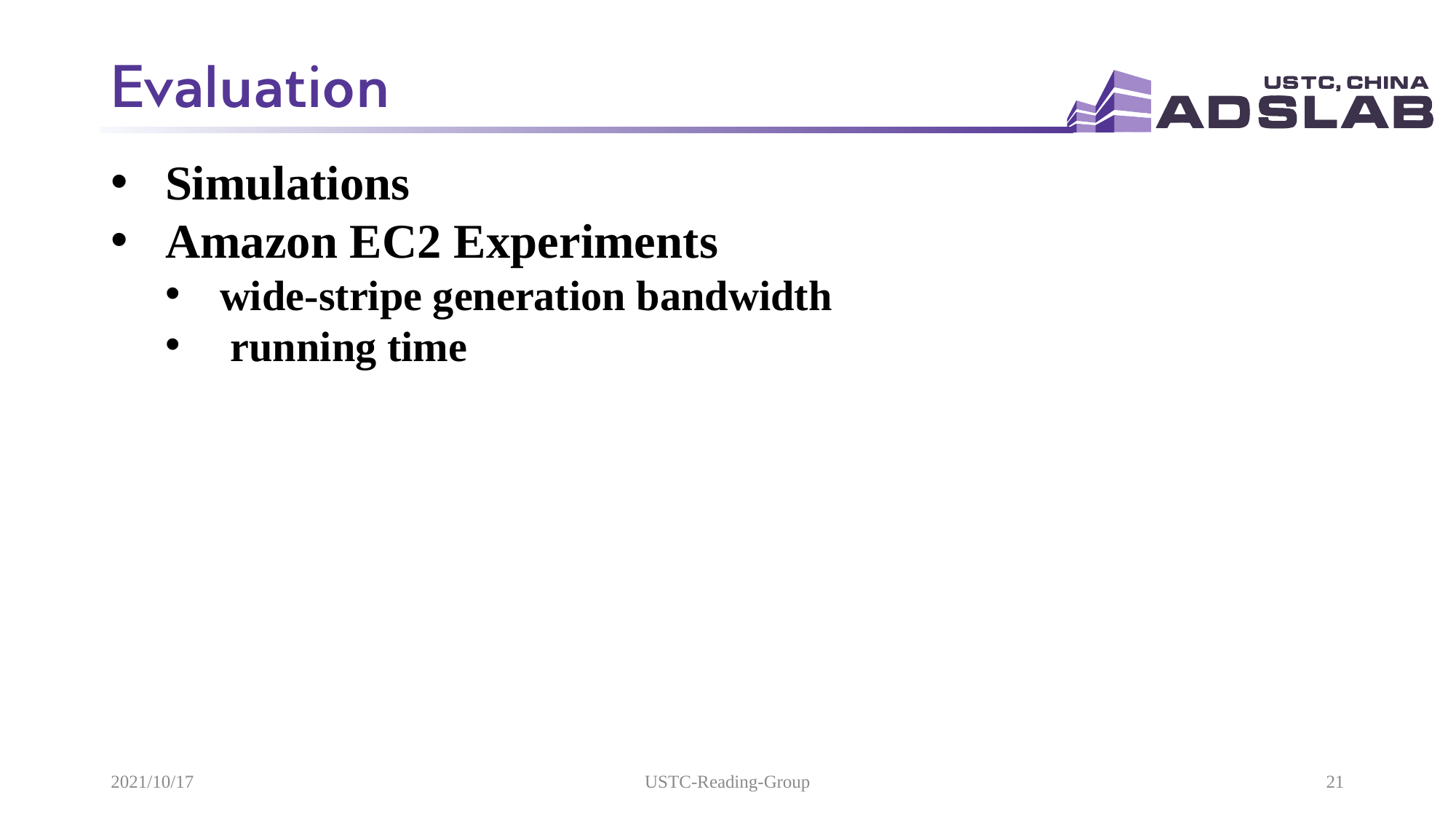

# Evaluation
Simulations
Amazon EC2 Experiments
wide-stripe generation bandwidth
 running time

2021/10/17
USTC-Reading-Group
21